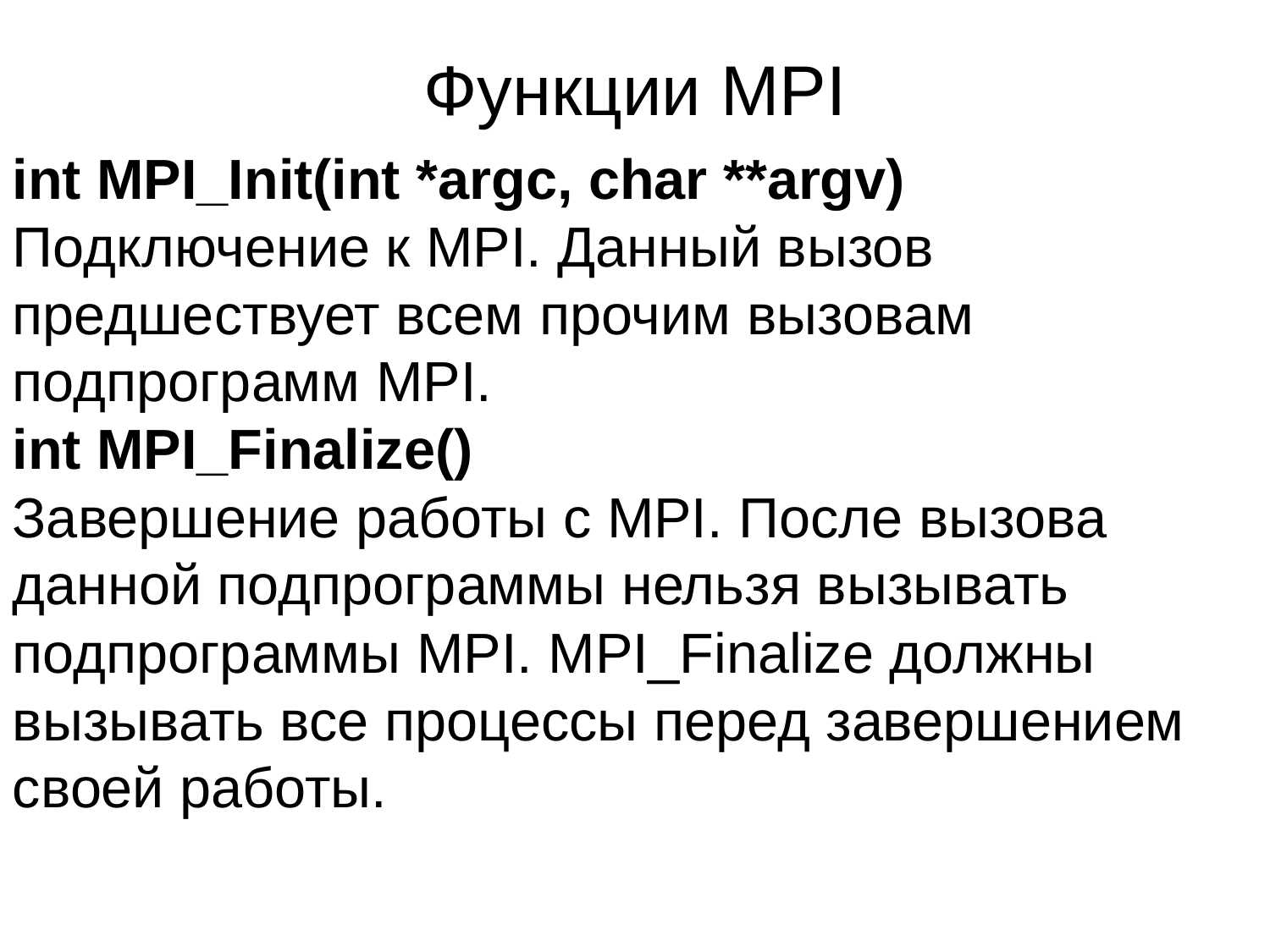

Функции MPI
int MPI_Init(int *argc, char **argv)
Подключение к MPI. Данный вызов предшествует всем прочим вызовам подпрограмм MPI.
int MPI_Finalize()
Завершение работы с MPI. После вызова данной подпрограммы нельзя вызывать подпрограммы MPI. MPI_Finalize должны вызывать все процессы перед завершением своей работы.